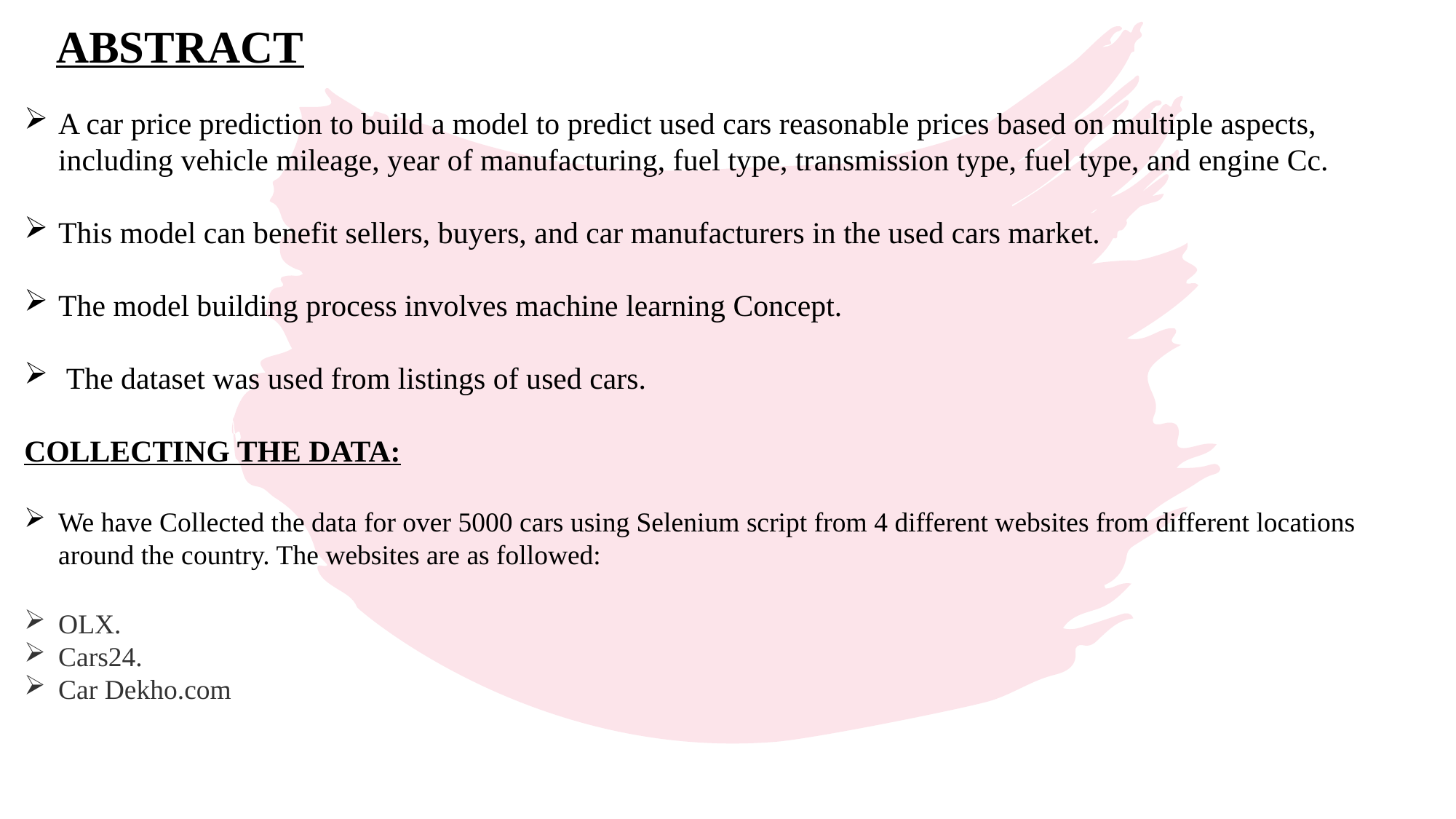

# ABSTRACT

A car price prediction to build a model to predict used cars reasonable prices based on multiple aspects, including vehicle mileage, year of manufacturing, fuel type, transmission type, fuel type, and engine Cc.

This model can benefit sellers, buyers, and car manufacturers in the used cars market.

The model building process involves machine learning Concept.

 The dataset was used from listings of used cars.

COLLECTING THE DATA:

We have Collected the data for over 5000 cars using Selenium script from 4 different websites from different locations around the country. The websites are as followed:
OLX.
Cars24.
Car Dekho.com